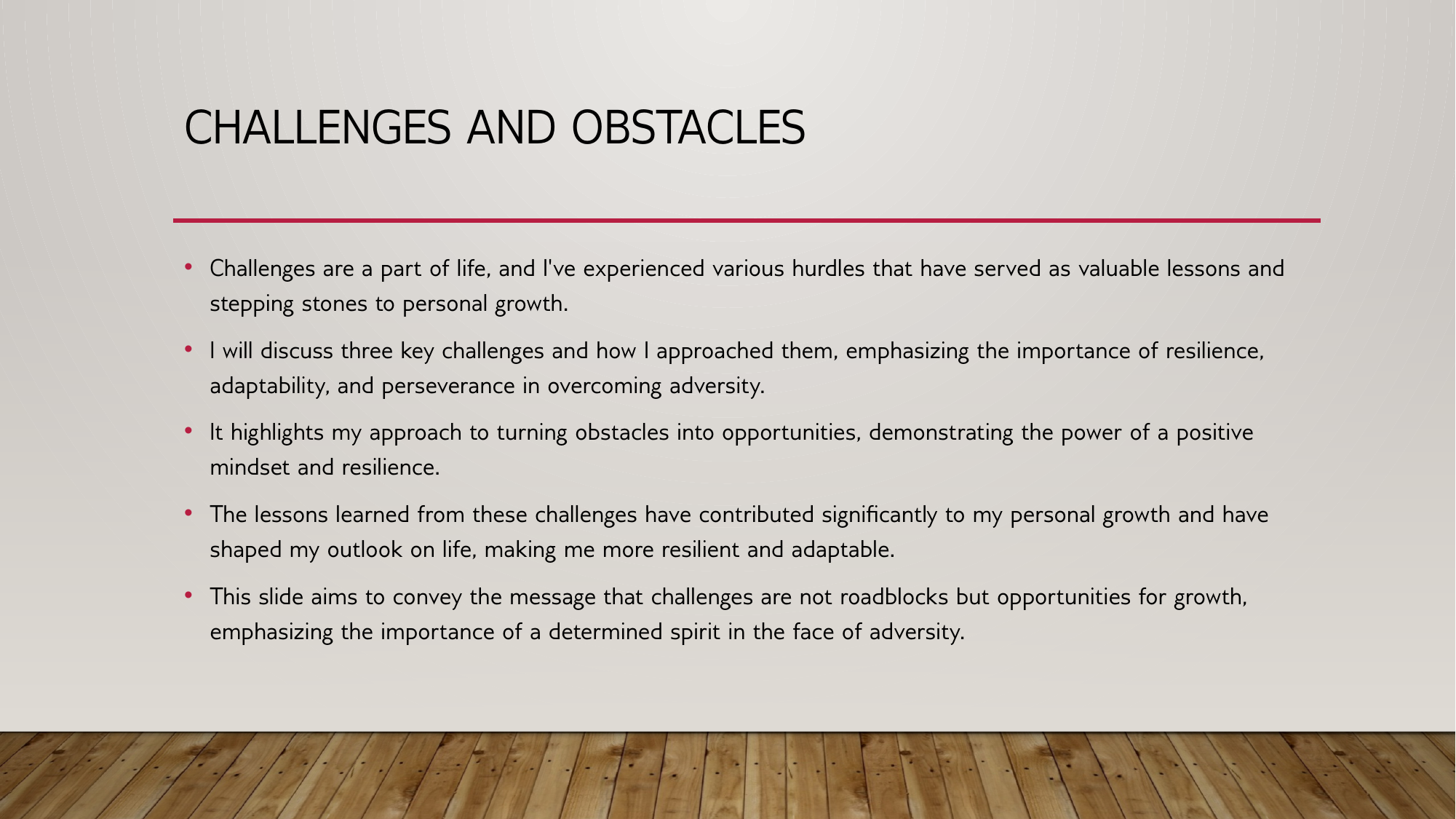

# Challenges and obstacles
Challenges are a part of life, and I've experienced various hurdles that have served as valuable lessons and stepping stones to personal growth.
I will discuss three key challenges and how I approached them, emphasizing the importance of resilience, adaptability, and perseverance in overcoming adversity.
It highlights my approach to turning obstacles into opportunities, demonstrating the power of a positive mindset and resilience.
The lessons learned from these challenges have contributed significantly to my personal growth and have shaped my outlook on life, making me more resilient and adaptable.
This slide aims to convey the message that challenges are not roadblocks but opportunities for growth, emphasizing the importance of a determined spirit in the face of adversity.